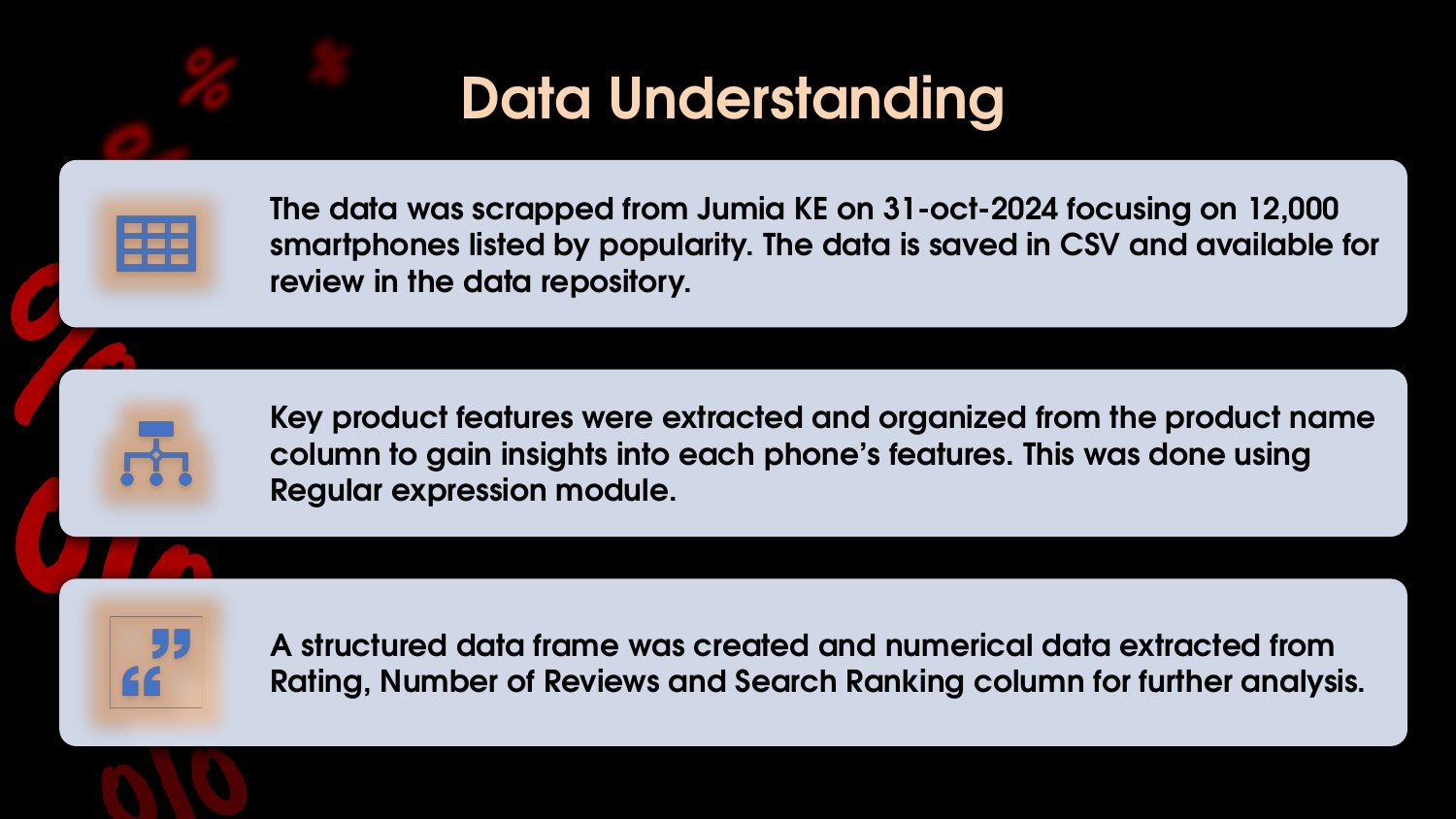

# Data Understanding
The data was scrapped from Jumia KE on 31-oct-2024 focusing on 12,000 smartphones listed by popularity. The data is saved in CSV and available for review in the data repository.
Key product features were extracted and organized from the product name column to gain insights into each phone’s features. This was done using Regular expression module.
A structured data frame was created and numerical data extracted from Rating, Number of Reviews and Search Ranking column for further analysis.